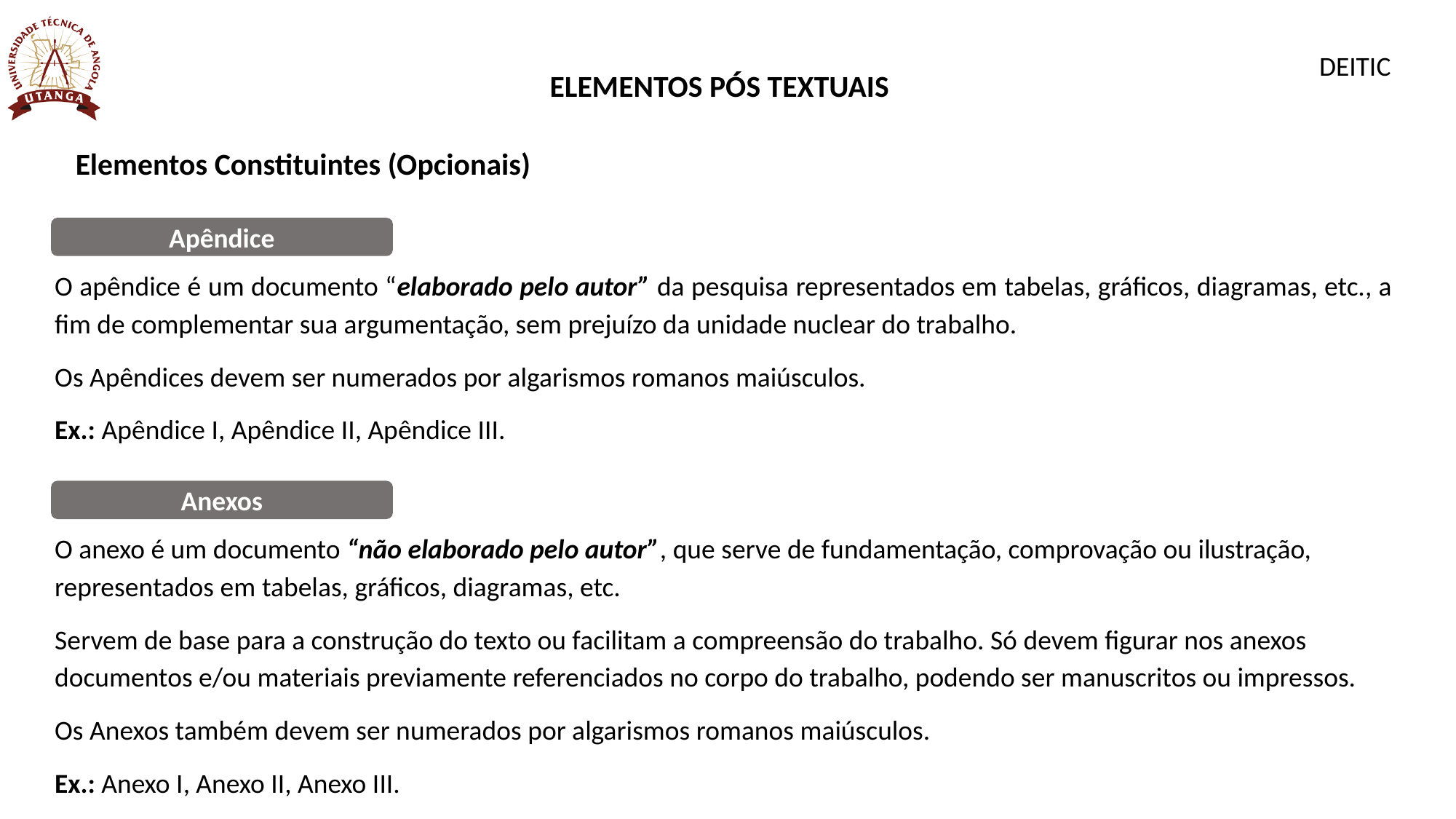

DEITIC
ELEMENTOS PÓS TEXTUAIS
Elementos Constituintes (Opcionais)

Apêndice
O apêndice é um documento “elaborado pelo autor” da pesquisa representados em tabelas, gráficos, diagramas, etc., a fim de complementar sua argumentação, sem prejuízo da unidade nuclear do trabalho.
Os Apêndices devem ser numerados por algarismos romanos maiúsculos.
Ex.: Apêndice I, Apêndice II, Apêndice III.
Anexos
O anexo é um documento “não elaborado pelo autor”, que serve de fundamentação, comprovação ou ilustração, representados em tabelas, gráficos, diagramas, etc.
Servem de base para a construção do texto ou facilitam a compreensão do trabalho. Só devem figurar nos anexos documentos e/ou materiais previamente referenciados no corpo do trabalho, podendo ser manuscritos ou impressos.
Os Anexos também devem ser numerados por algarismos romanos maiúsculos.
Ex.: Anexo I, Anexo II, Anexo III.